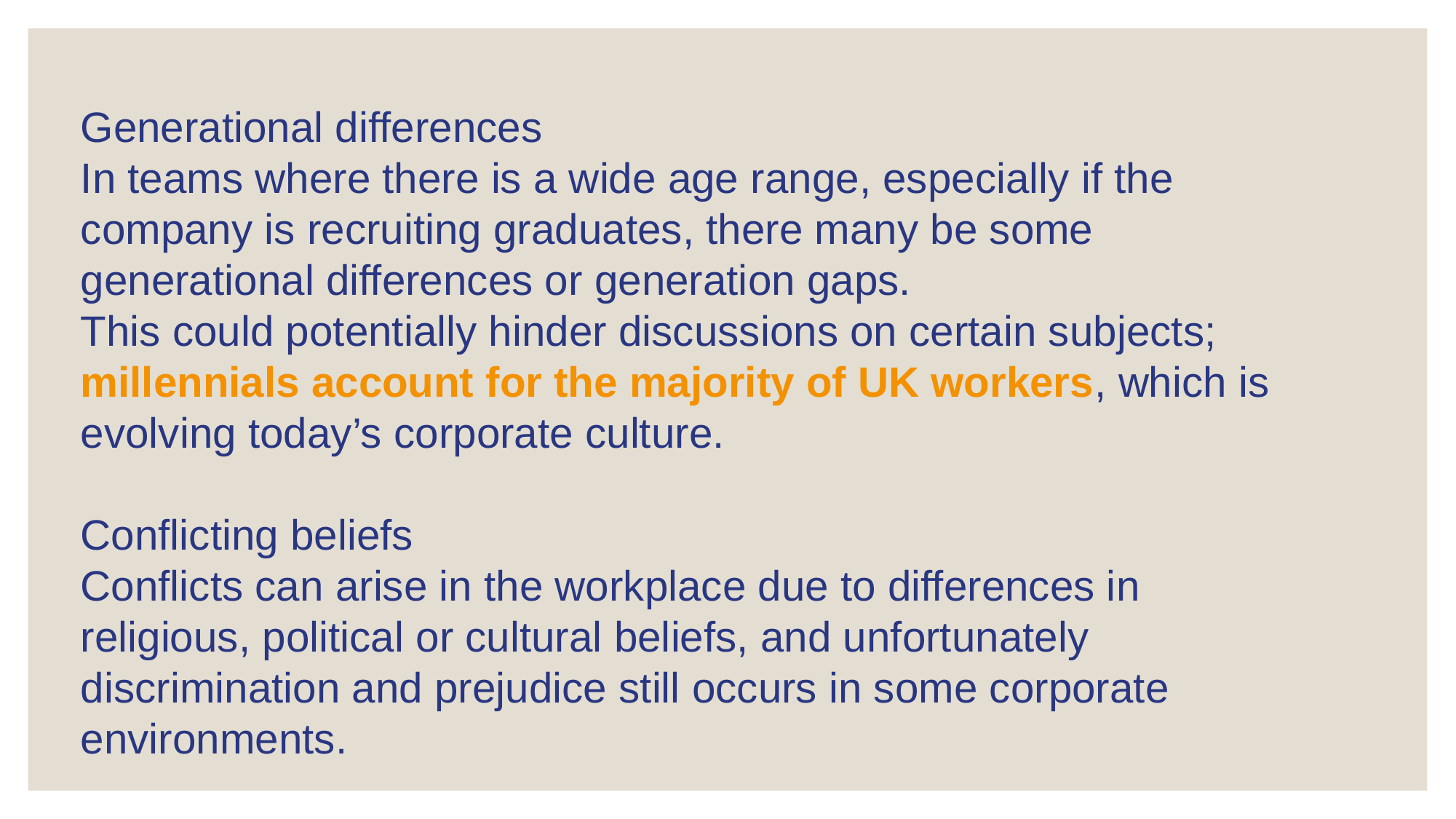

Generational differences
In teams where there is a wide age range, especially if the company is recruiting graduates, there many be some generational differences or generation gaps.
This could potentially hinder discussions on certain subjects; millennials account for the majority of UK workers, which is evolving today’s corporate culture.

Conflicting beliefs
Conflicts can arise in the workplace due to differences in religious, political or cultural beliefs, and unfortunately discrimination and prejudice still occurs in some corporate environments.